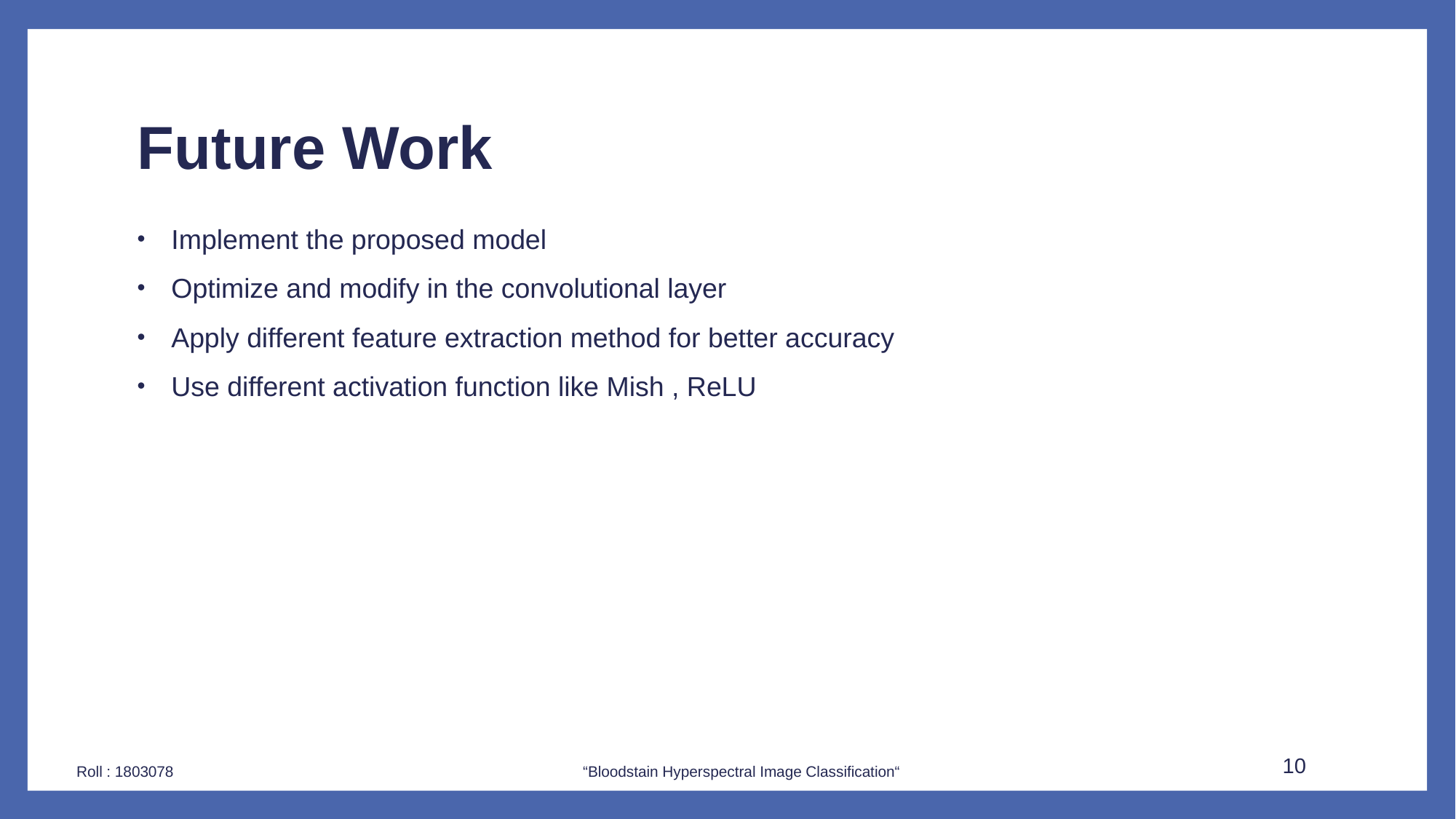

# Future Work
Implement the proposed model
Optimize and modify in the convolutional layer
Apply different feature extraction method for better accuracy
Use different activation function like Mish , ReLU

10
       Roll : 1803078                                                                                                  “Bloodstain Hyperspectral Image Classification“